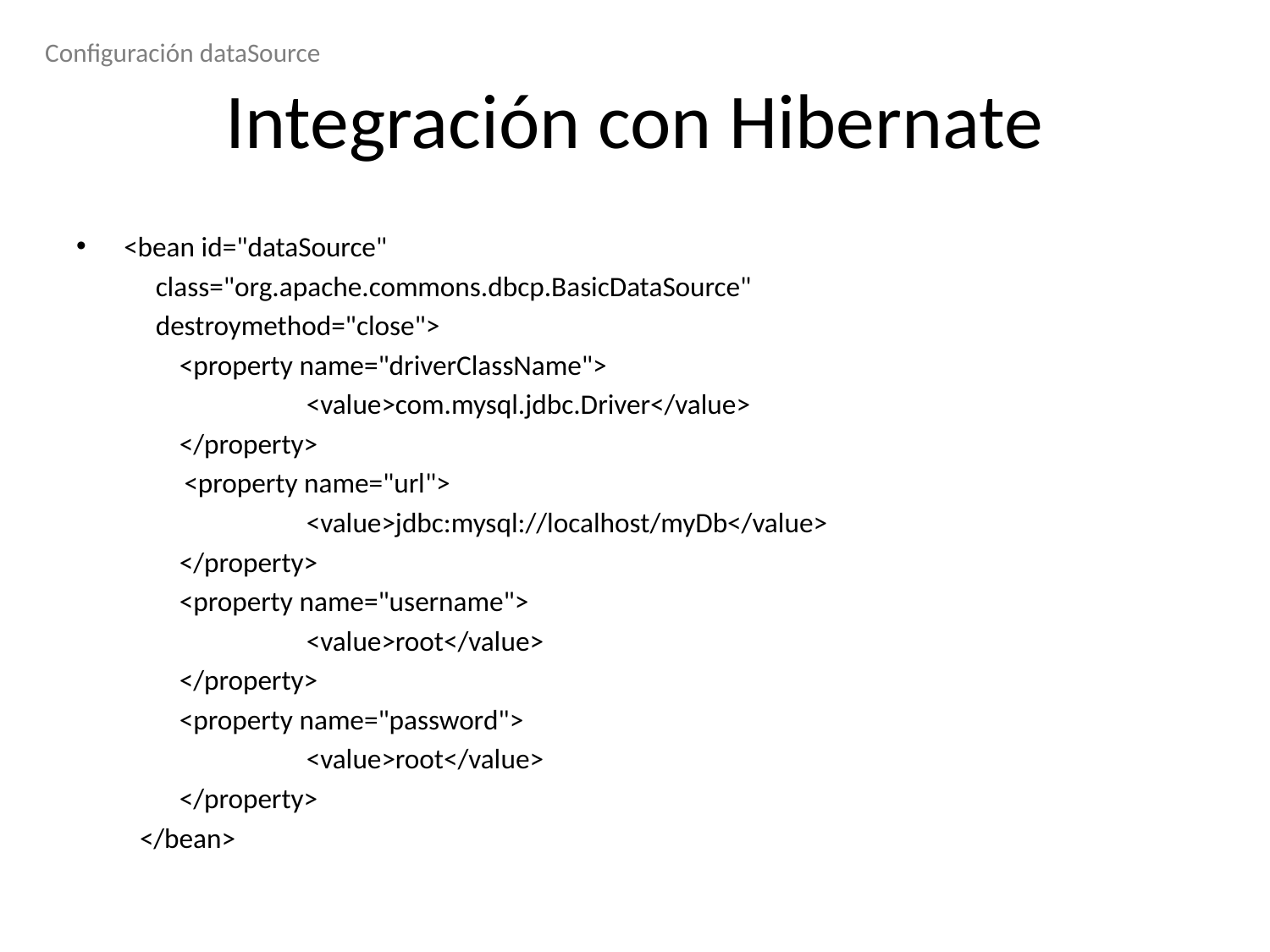

Integración con Hibernate
<bean id="dataSource"
	     class="org.apache.commons.dbcp.BasicDataSource"
	     destroymethod="close">
	<property name="driverClassName">
		<value>com.mysql.jdbc.Driver</value>
	</property>
       <property name="url">
		<value>jdbc:mysql://localhost/myDb</value>
	</property>
	<property name="username">
 		<value>root</value>
	</property>
	<property name="password">
		<value>root</value>
	</property>
</bean>
Configuración dataSource